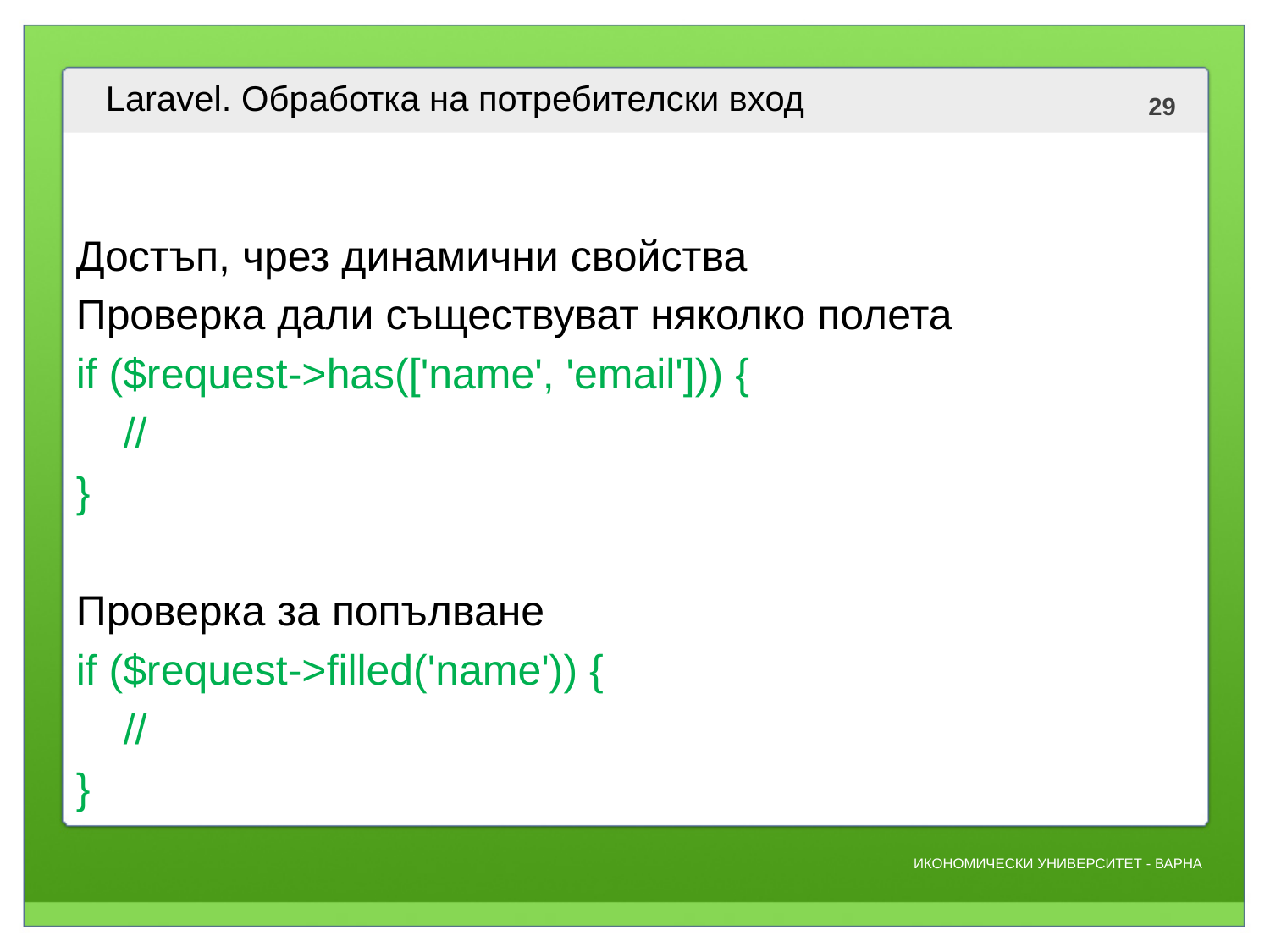

# Laravel. Обработка на потребителски вход
Достъп, чрез динамични свойства
Проверка дали съществуват няколко полета
if ($request->has(['name', 'email'])) {
    //
}

Проверка за попълване
if ($request->filled('name')) {
    //
}